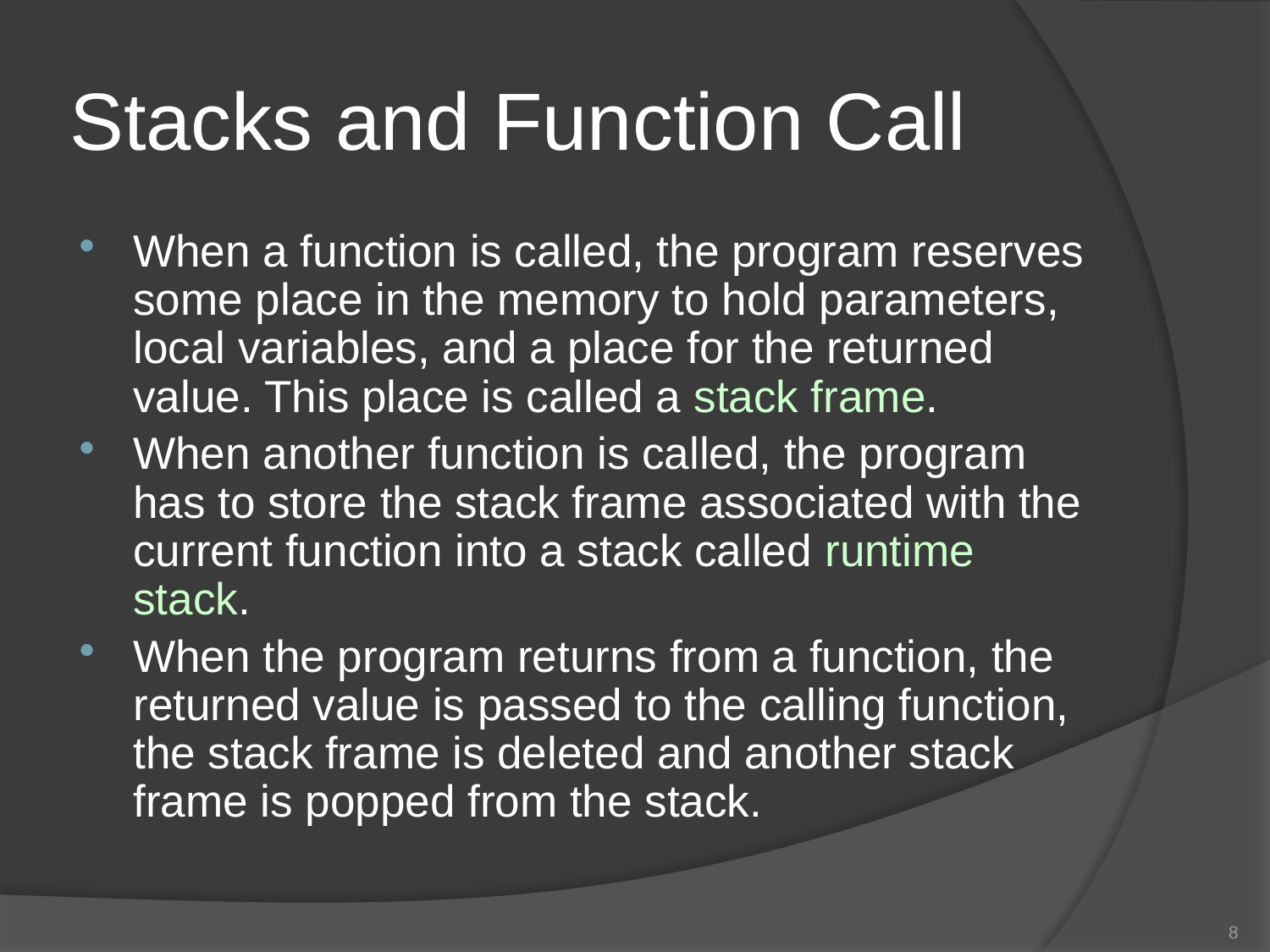

# Stacks and Function Call
When a function is called, the program reserves some place in the memory to hold parameters, local variables, and a place for the returned value. This place is called a stack frame.
When another function is called, the program has to store the stack frame associated with the current function into a stack called runtime stack.
When the program returns from a function, the returned value is passed to the calling function, the stack frame is deleted and another stack frame is popped from the stack.
8